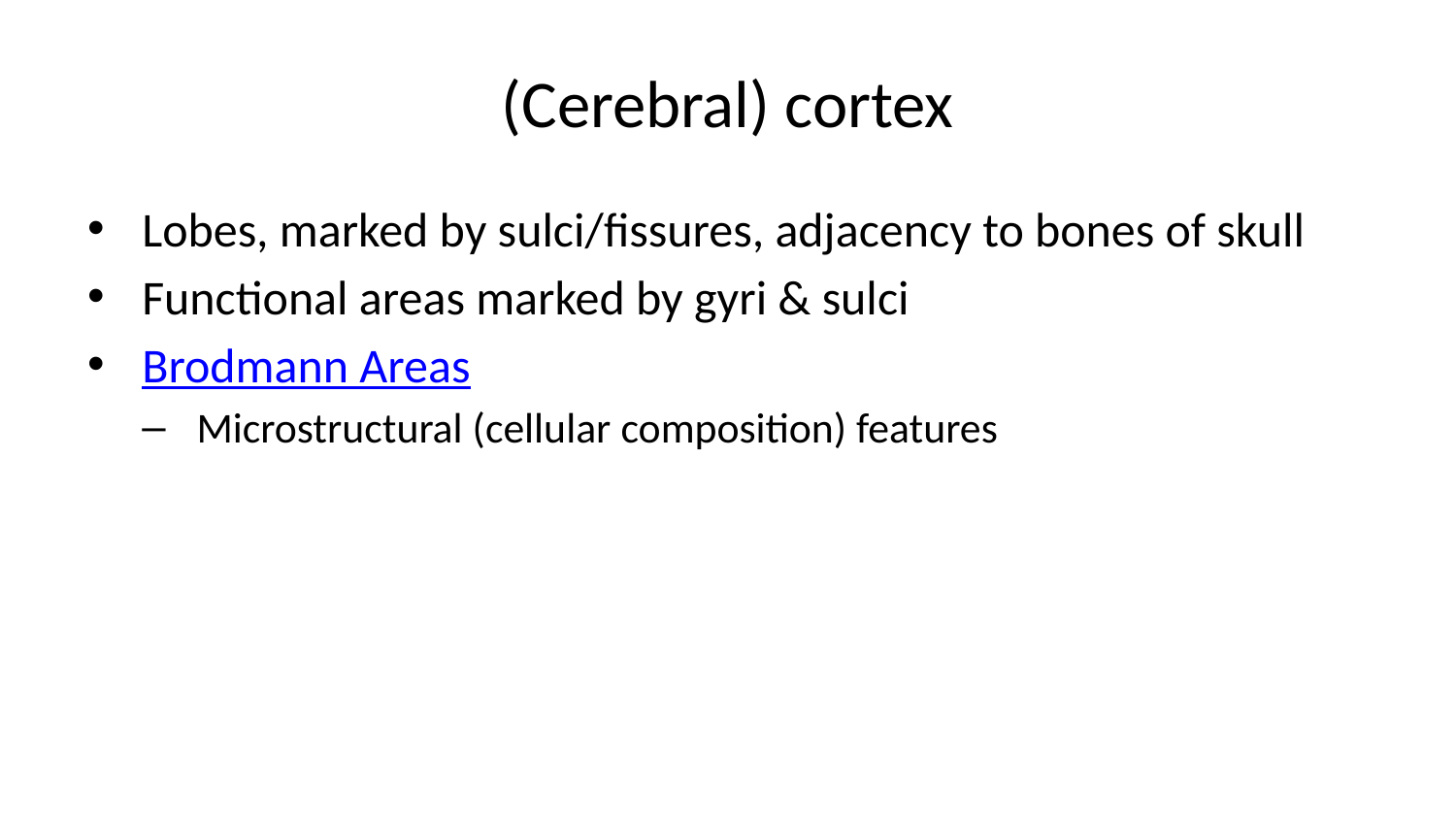

# (Cerebral) cortex
Lobes, marked by sulci/fissures, adjacency to bones of skull
Functional areas marked by gyri & sulci
Brodmann Areas
Microstructural (cellular composition) features